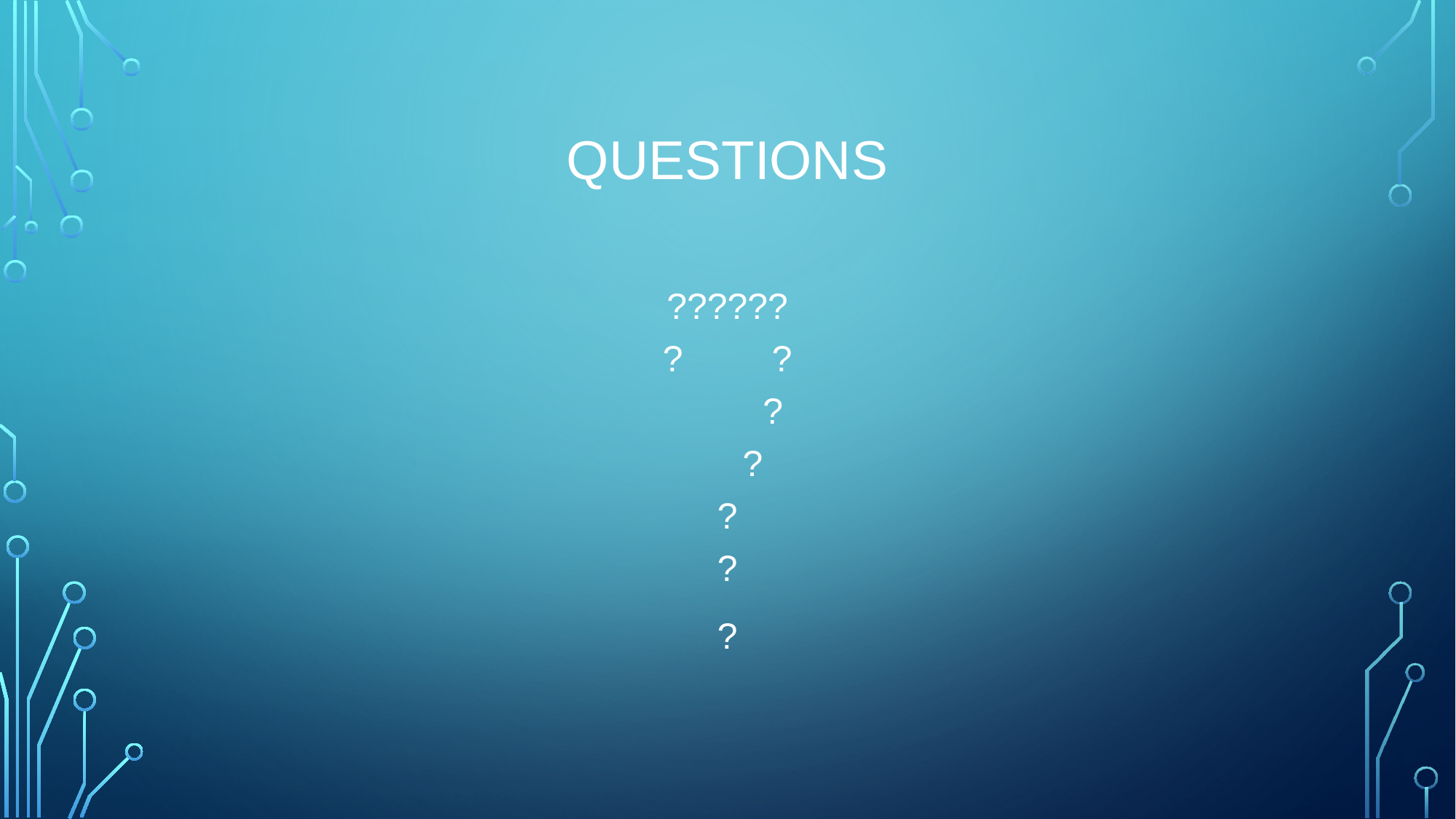

# Questions
??????
?  	?
         ?
     ?
?
?
?